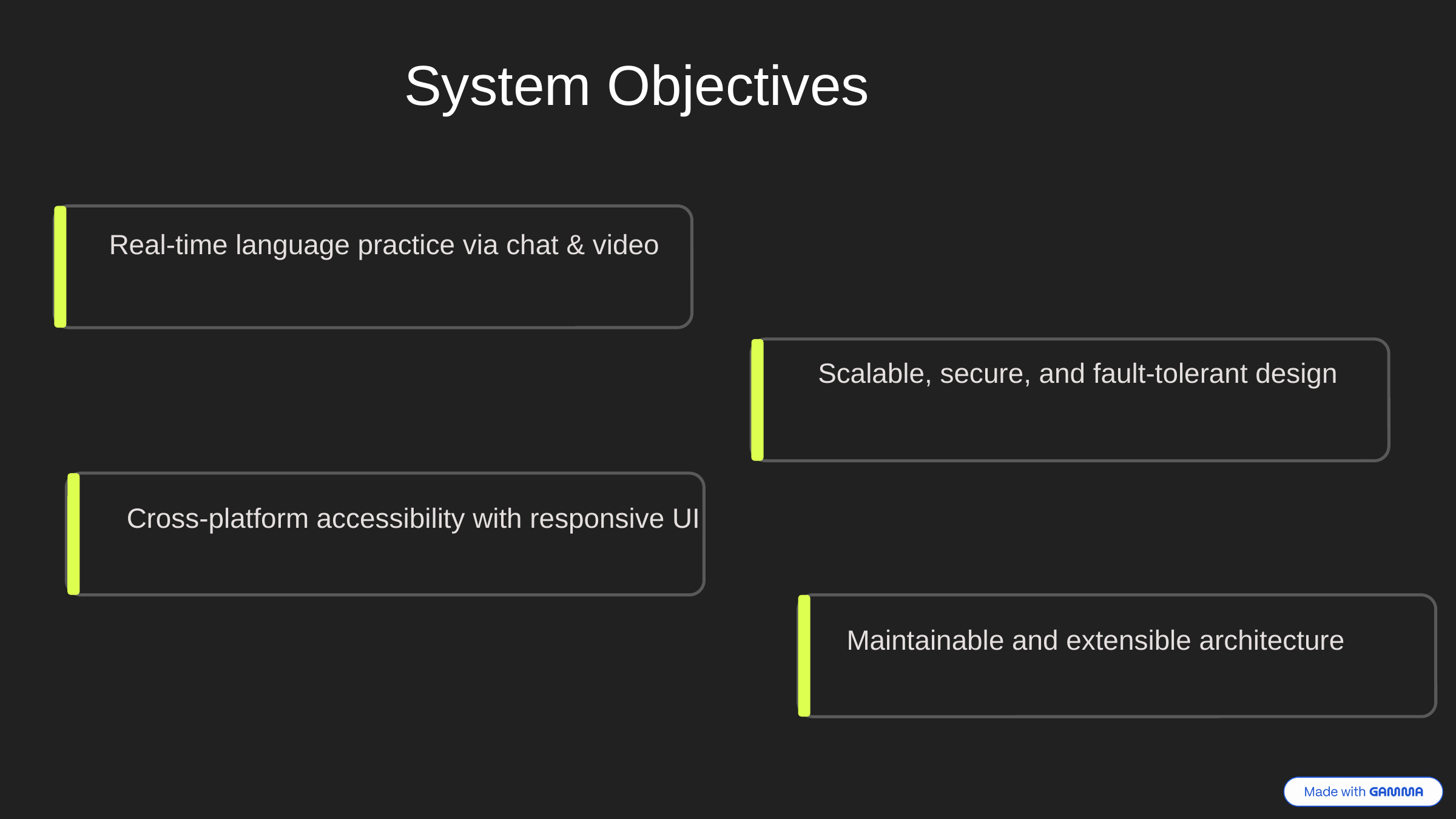

System Objectives

Real-time language practice via chat & video

Scalable, secure, and fault-tolerant design

Cross-platform accessibility with responsive UI

Maintainable and extensible architecture